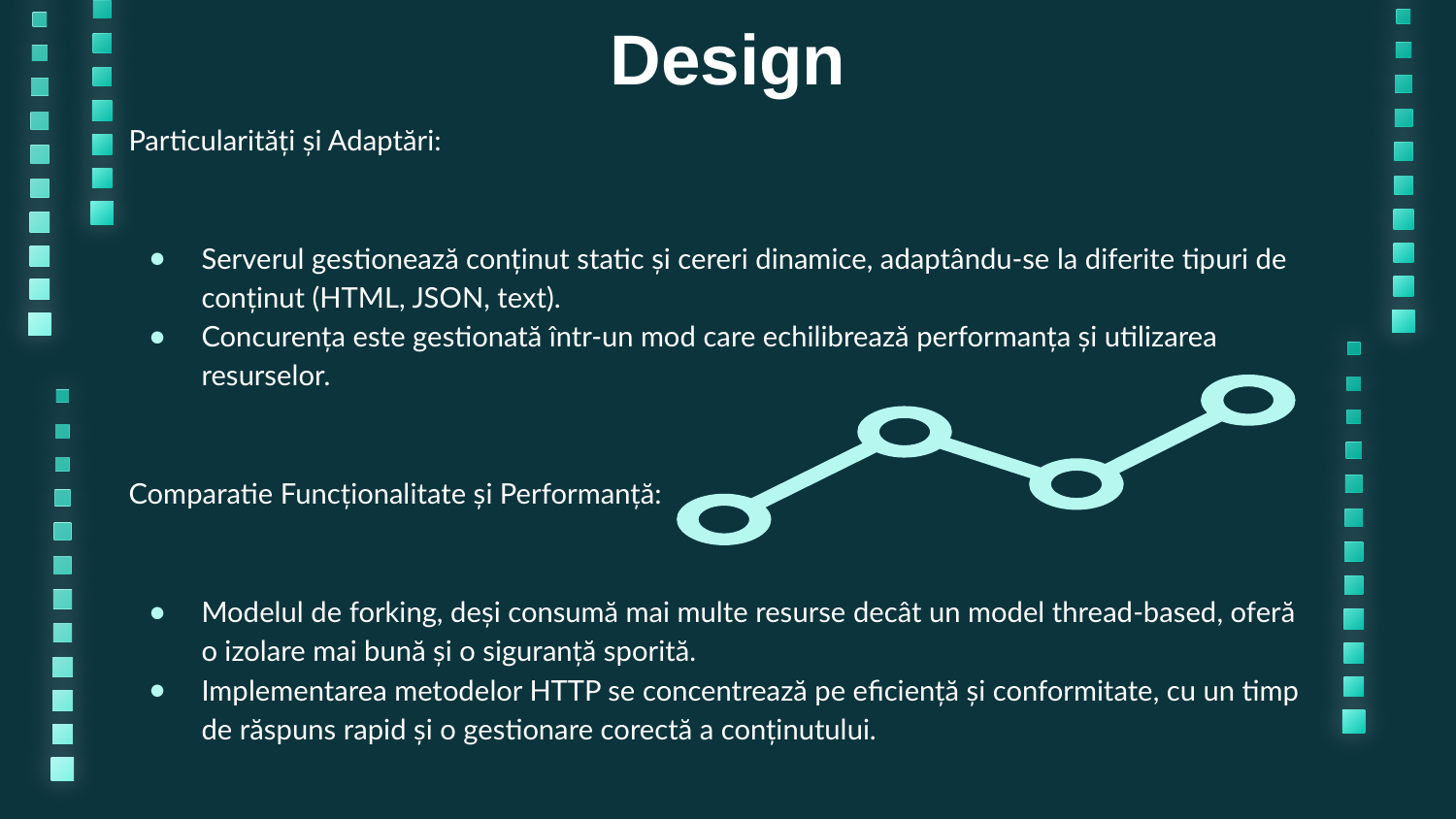

# Design
Particularități și Adaptări:

Serverul gestionează conținut static și cereri dinamice, adaptându-se la diferite tipuri de conținut (HTML, JSON, text).
Concurența este gestionată într-un mod care echilibrează performanța și utilizarea resurselor.

Comparatie Funcționalitate și Performanță:

Modelul de forking, deși consumă mai multe resurse decât un model thread-based, oferă o izolare mai bună și o siguranță sporită.
Implementarea metodelor HTTP se concentrează pe eficiență și conformitate, cu un timp de răspuns rapid și o gestionare corectă a conținutului.